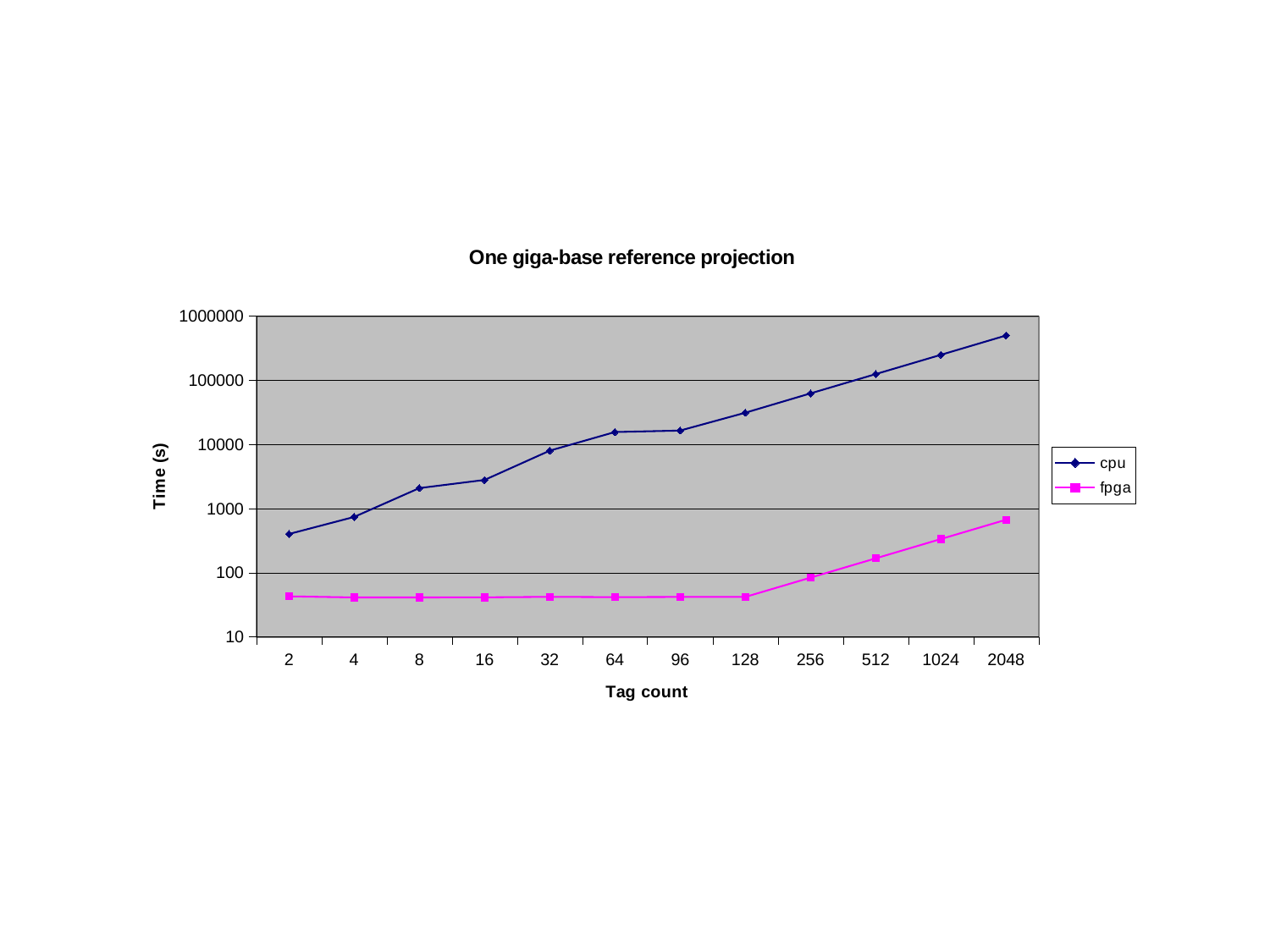

### Chart: One giga-base reference projection

| Category | cpu | fpga |
|---|---|---|
| 2 | 401.64 | 42.87 |
| 4 | 742.46 | 41.22 |
| 8 | 2090.74 | 41.21 |
| 16 | 2796.59 | 41.37 |
| 32 | 8017.6 | 42.16 |
| 64 | 15663.45 | 41.64 |
| 96 | 16507.99 | 41.94 |
| 128 | 31326.9 | 41.94 |
| 256 | 62653.8 | 83.88 |
| 512 | 125307.6 | 167.76 |
| 1024 | 250615.2 | 335.52 |
| 2048 | 501230.4 | 671.04 |